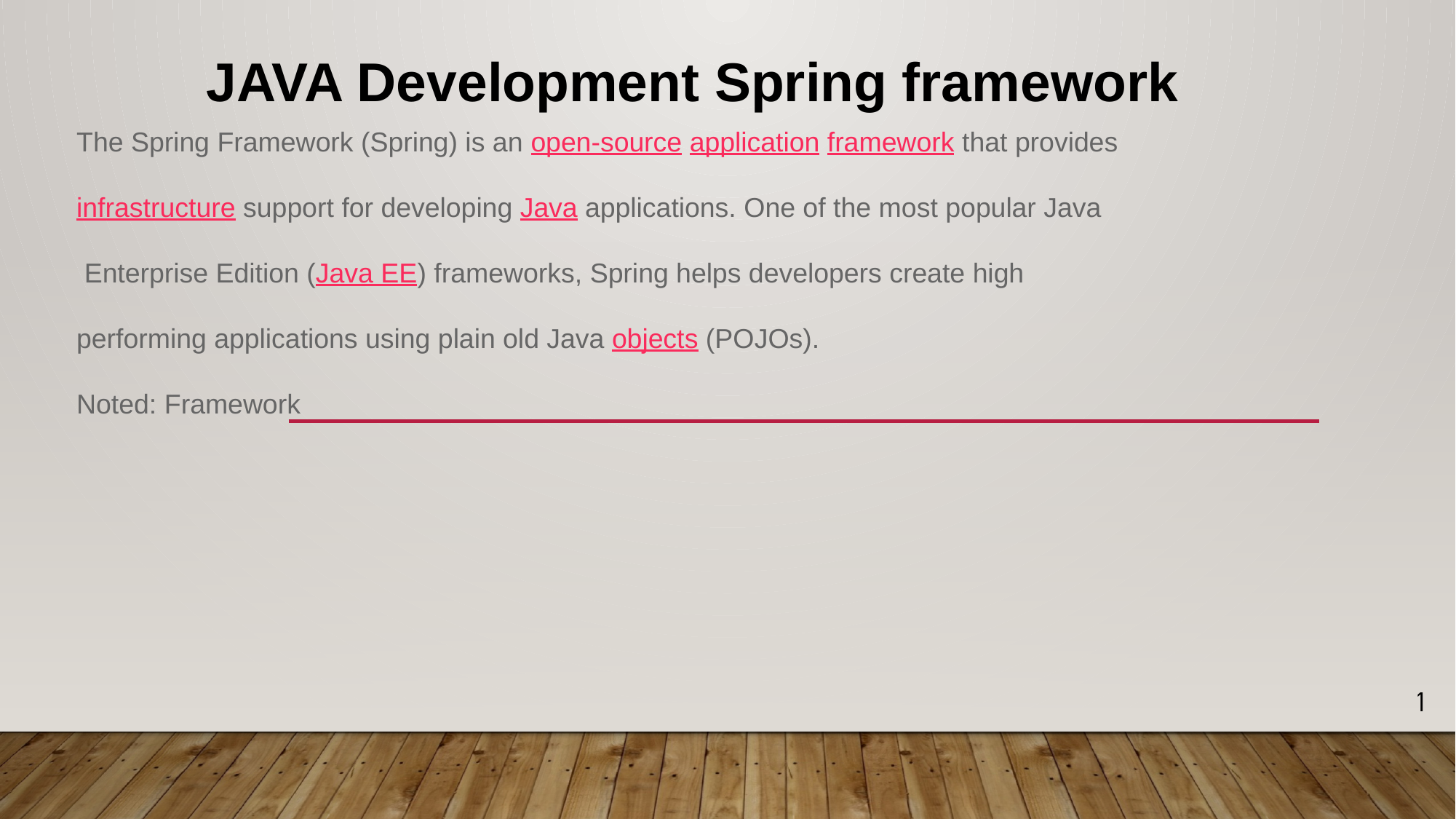

JAVA Development Spring framework
The Spring Framework (Spring) is an open-source application framework that provides

infrastructure support for developing Java applications. One of the most popular Java

 Enterprise Edition (Java EE) frameworks, Spring helps developers create high

performing applications using plain old Java objects (POJOs).

Noted: Framework

1